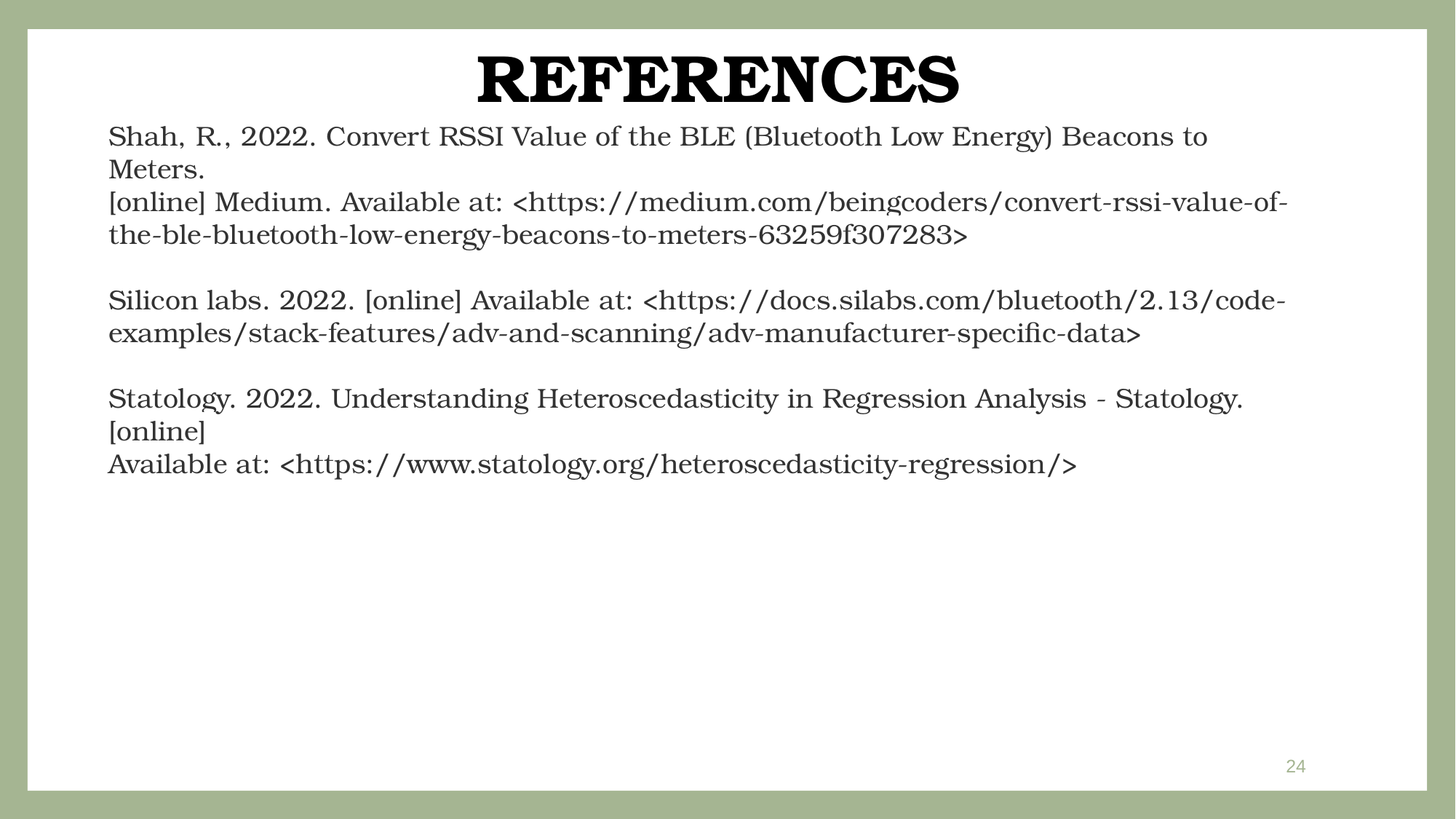

# REFERENCES
Shah, R., 2022. Convert RSSI Value of the BLE (Bluetooth Low Energy) Beacons to Meters.
[online] Medium. Available at: <https://medium.com/beingcoders/convert-rssi-value-of-the-ble-bluetooth-low-energy-beacons-to-meters-63259f307283>

Silicon labs. 2022. [online] Available at: <https://docs.silabs.com/bluetooth/2.13/code-examples/stack-features/adv-and-scanning/adv-manufacturer-specific-data>

Statology. 2022. Understanding Heteroscedasticity in Regression Analysis - Statology. [online]
Available at: <https://www.statology.org/heteroscedasticity-regression/>

24